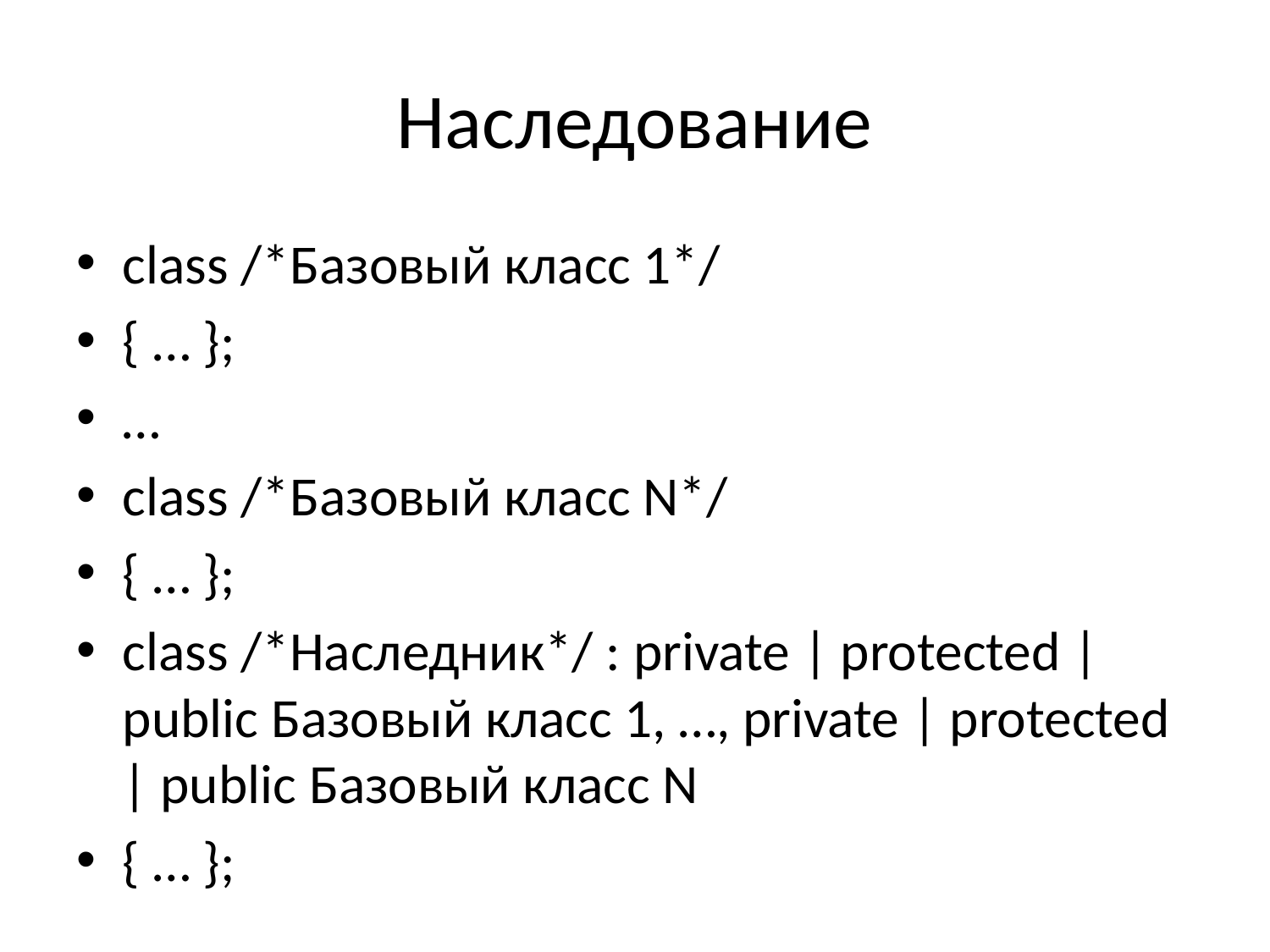

# Наследование
class /*Базовый класс 1*/
{ … };
…
class /*Базовый класс N*/
{ … };
class /*Наследник*/ : private | protected | public Базовый класс 1, …, private | protected | public Базовый класс N
{ … };